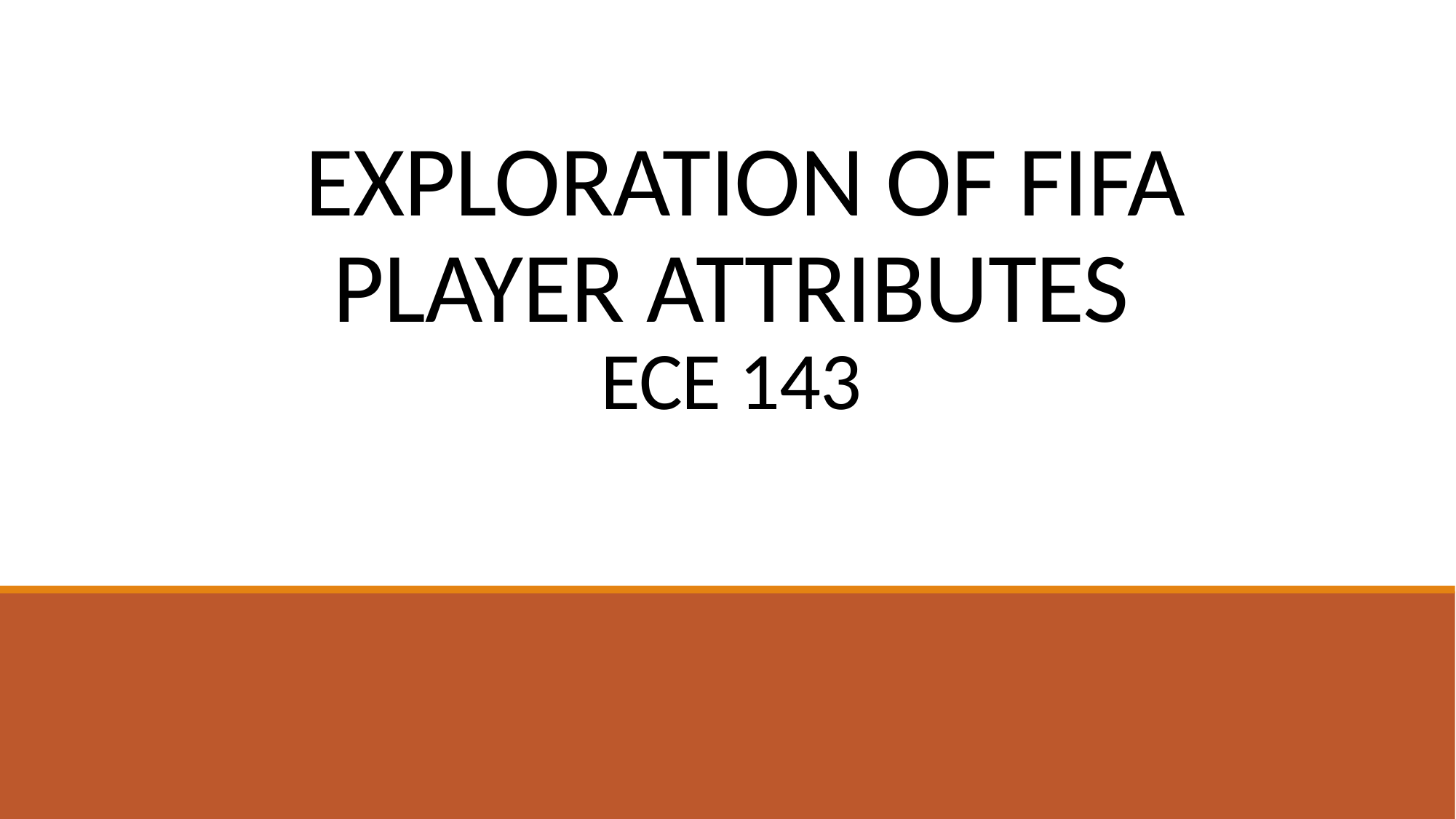

# EXPLORATION OF FIFA PLAYER ATTRIBUTES ECE 143